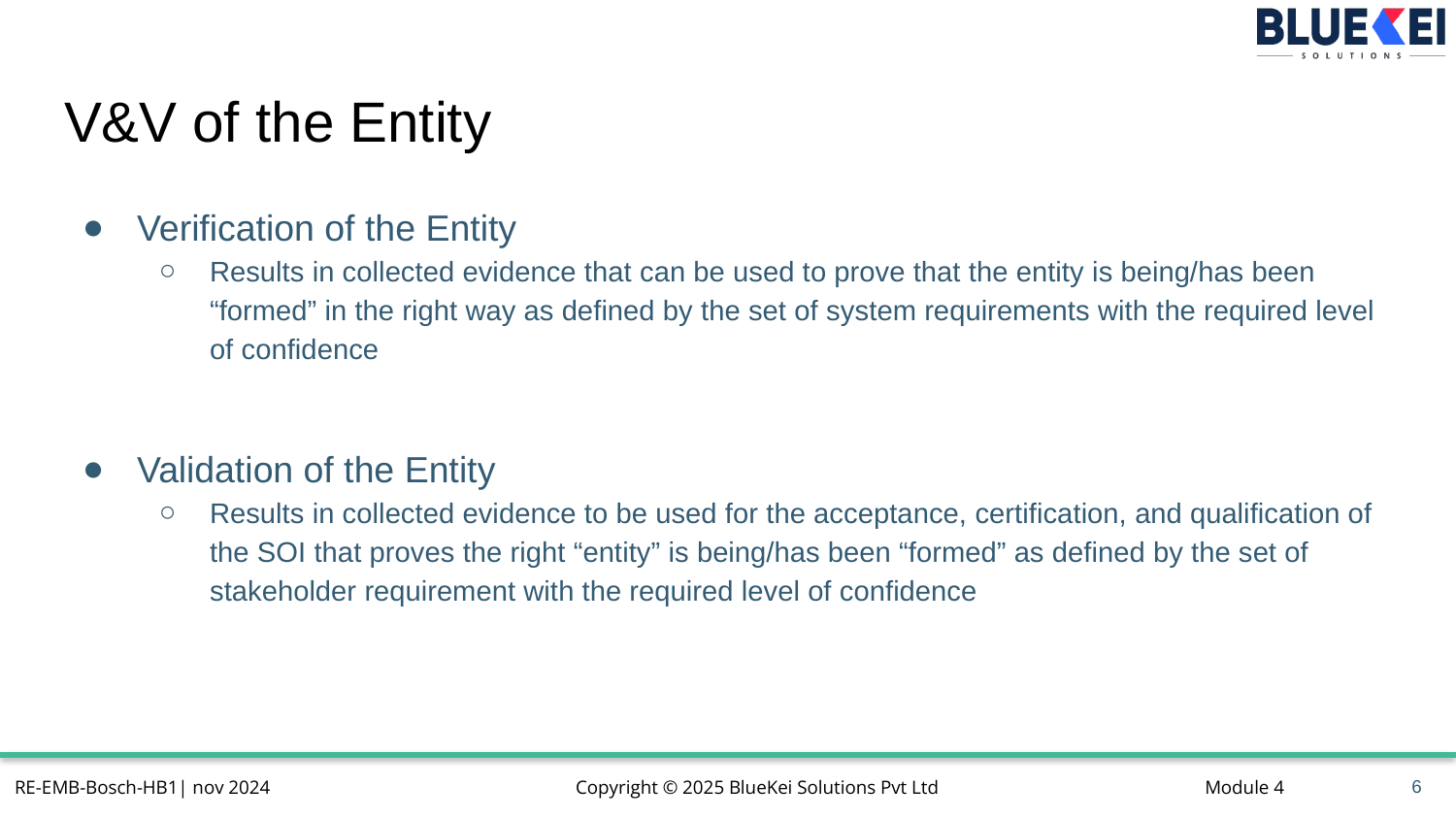

# V&V of the Entity
Verification of the Entity
Results in collected evidence that can be used to prove that the entity is being/has been “formed” in the right way as defined by the set of system requirements with the required level of confidence

Validation of the Entity
Results in collected evidence to be used for the acceptance, certification, and qualification of the SOI that proves the right “entity” is being/has been “formed” as defined by the set of stakeholder requirement with the required level of confidence

6